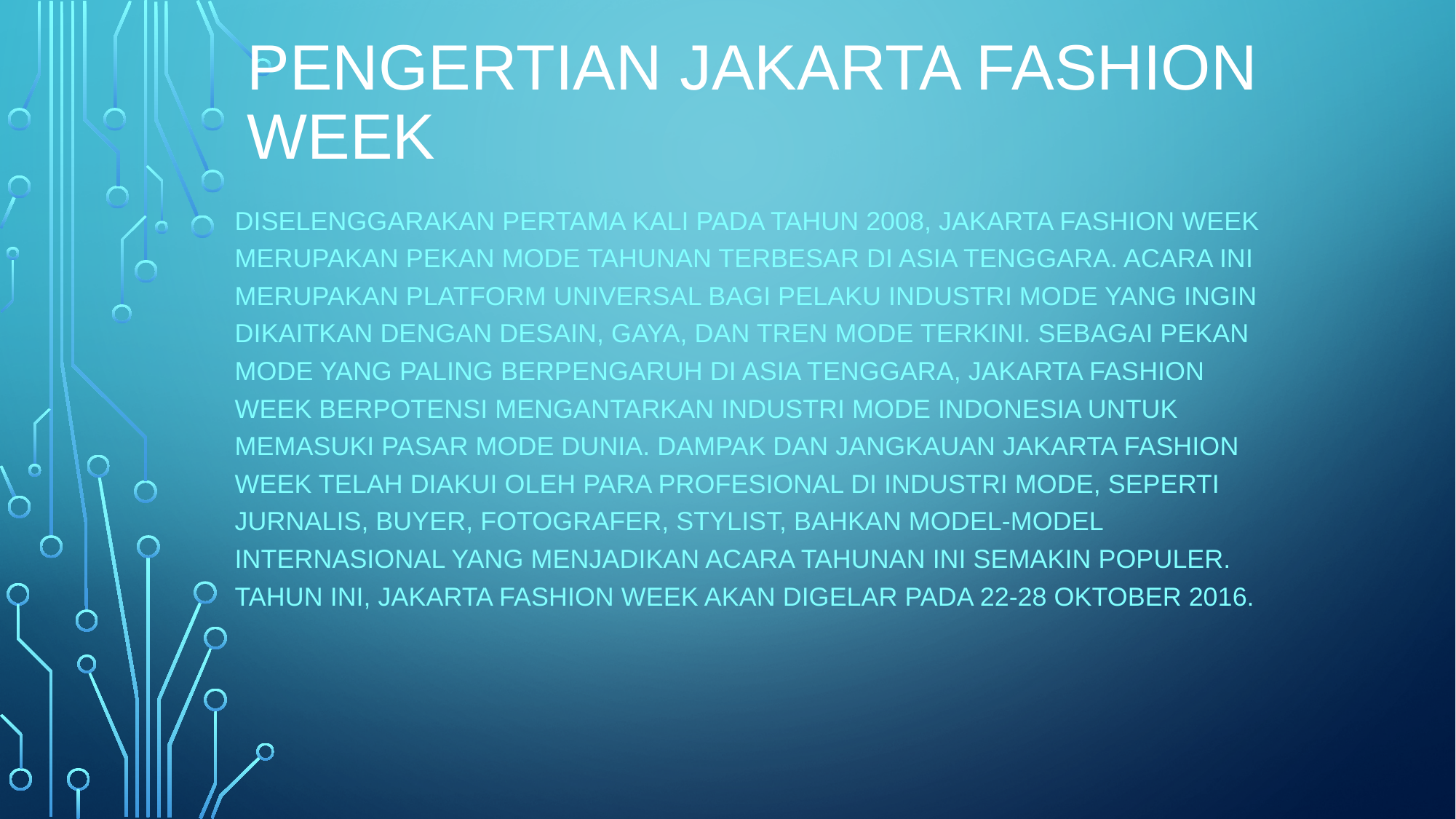

# Pengertian Jakarta fashion week
Diselenggarakan pertama kali pada tahun 2008, Jakarta Fashion Week merupakan pekan mode tahunan terbesar di Asia Tenggara. Acara ini merupakan platform universal bagi pelaku industri mode yang ingin dikaitkan dengan desain, gaya, dan tren mode terkini. Sebagai pekan mode yang paling berpengaruh di Asia Tenggara, Jakarta Fashion Week berpotensi mengantarkan industri mode Indonesia untuk memasuki pasar mode dunia. Dampak dan jangkauan Jakarta Fashion Week telah diakui oleh para profesional di industri mode, seperti jurnalis, buyer, fotografer, stylist, bahkan model-model internasional yang menjadikan acara tahunan ini semakin populer. Tahun ini, Jakarta Fashion Week akan digelar pada 22-28 Oktober 2016.